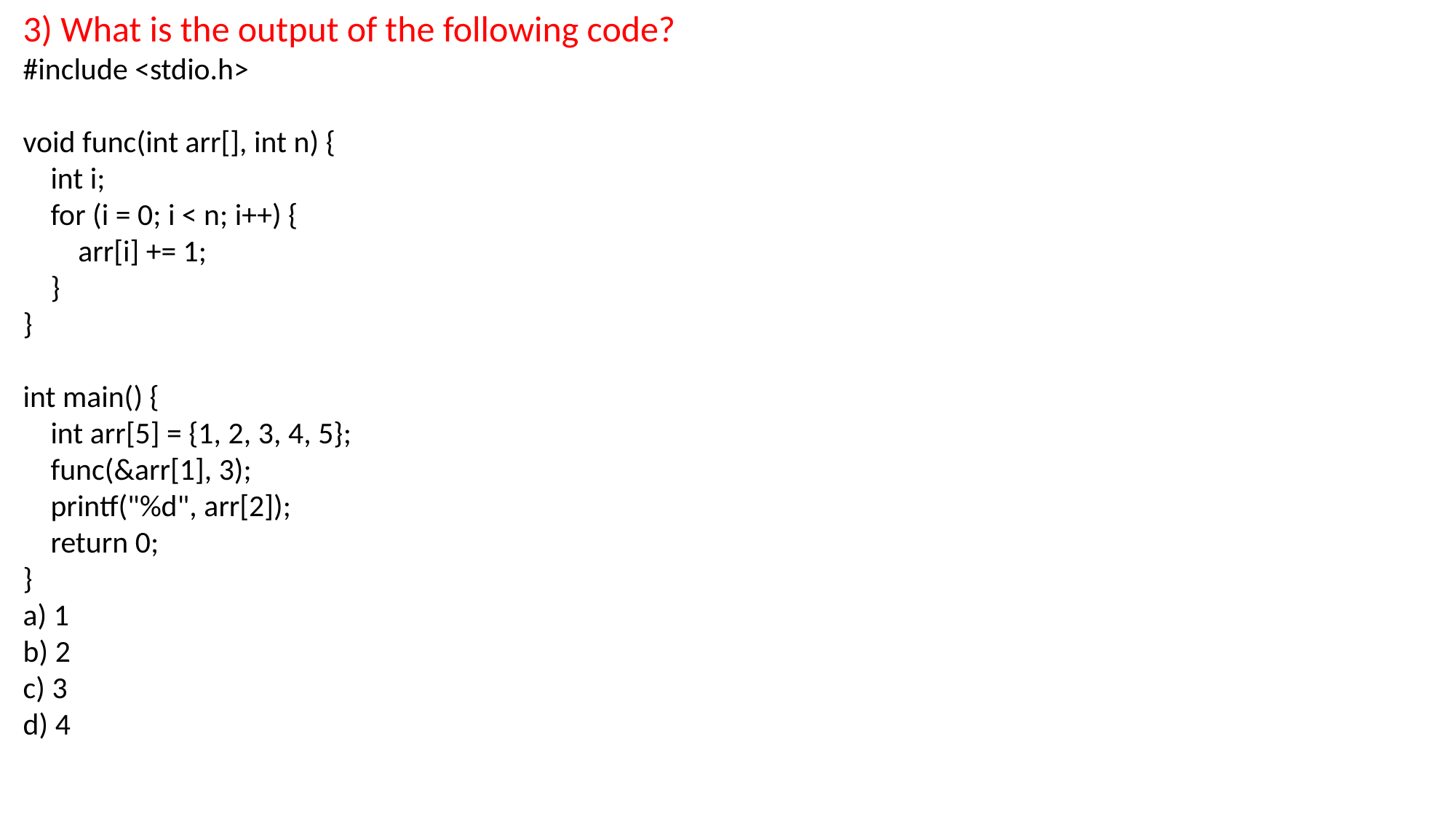

3) What is the output of the following code?
#include <stdio.h>

void func(int arr[], int n) {
    int i;
    for (i = 0; i < n; i++) {
        arr[i] += 1;
    }
}

int main() {
    int arr[5] = {1, 2, 3, 4, 5};
    func(&arr[1], 3);
    printf("%d", arr[2]);
    return 0;
}
a) 1
b) 2
c) 3
d) 4